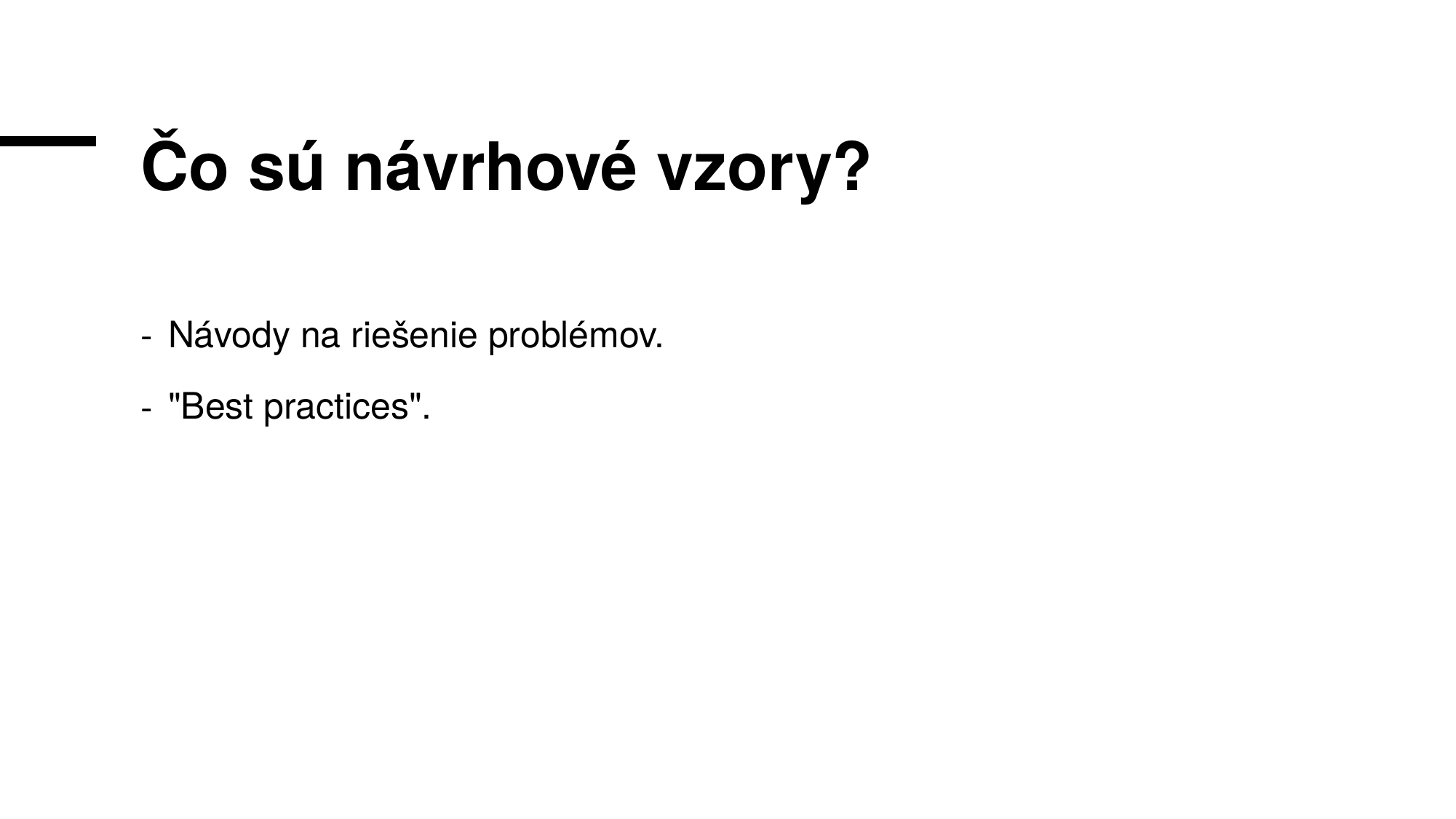

# Čo sú návrhové vzory?
Návody na riešenie problémov.
"Best practices".